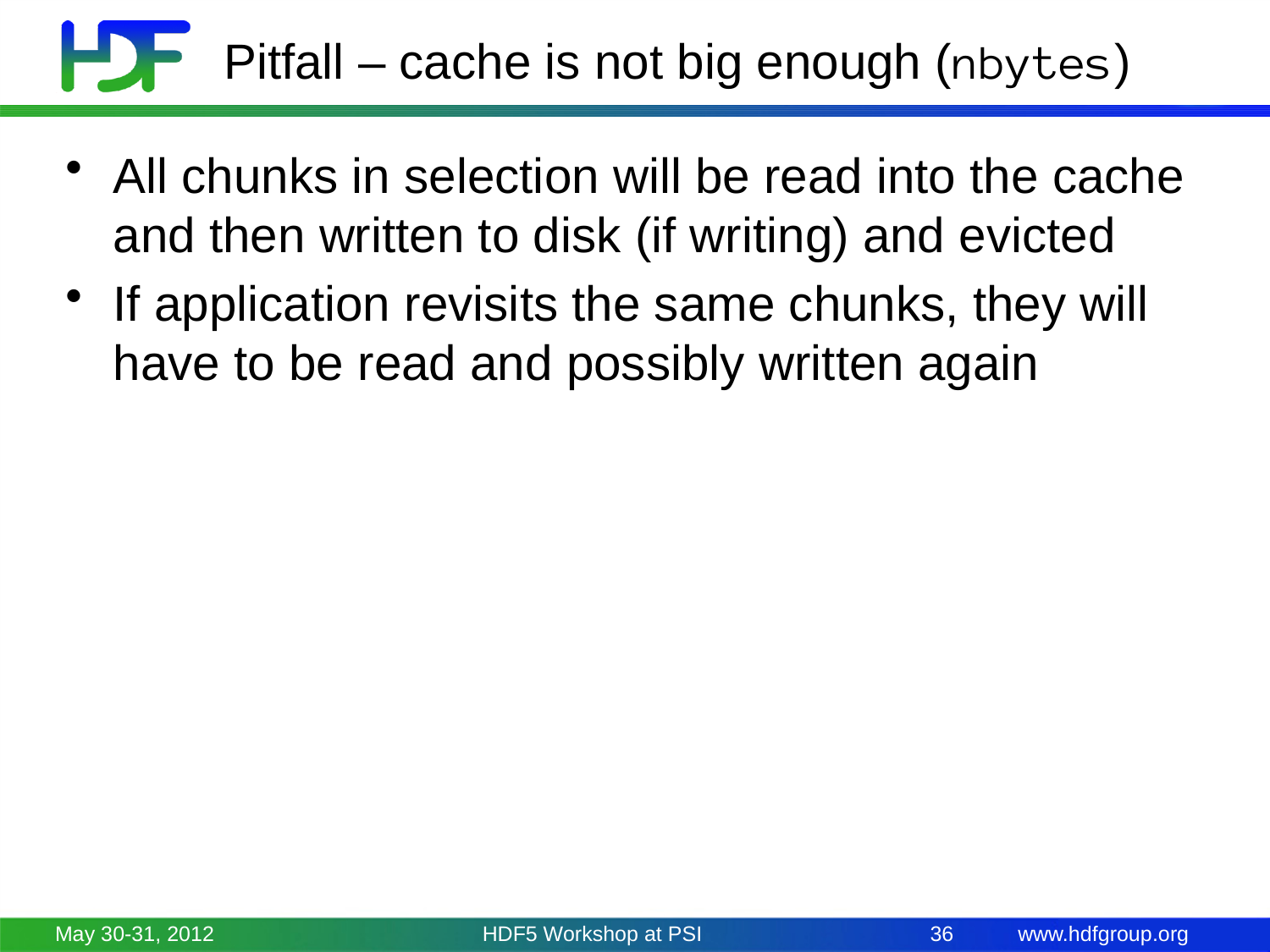

# Pitfall – cache is not big enough (nbytes)
All chunks in selection will be read into the cache and then written to disk (if writing) and evicted
If application revisits the same chunks, they will have to be read and possibly written again

May 30-31, 2012
HDF5 Workshop at PSI
36